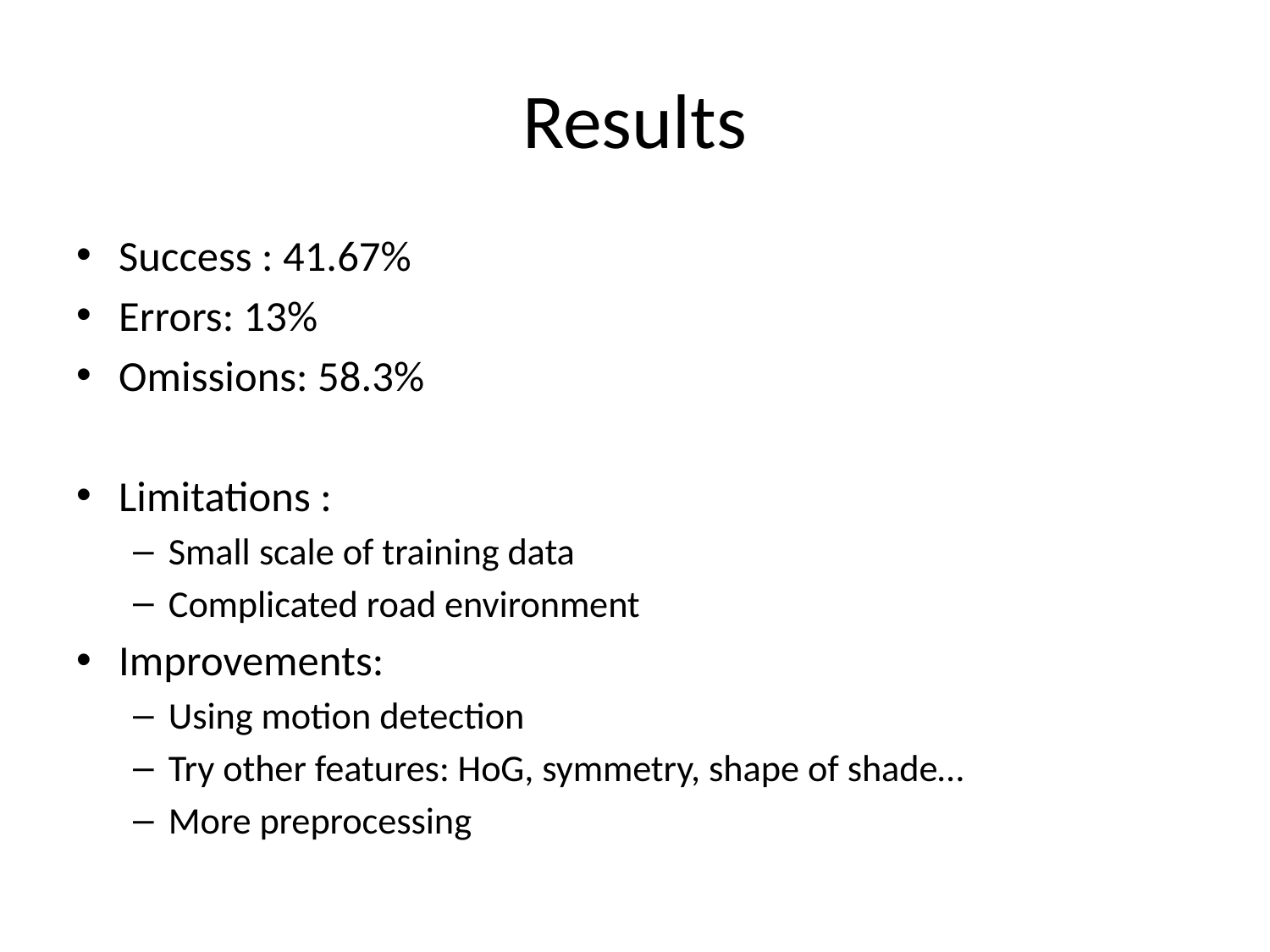

# Results
Success : 41.67%
Errors: 13%
Omissions: 58.3%

Limitations :
Small scale of training data
Complicated road environment
Improvements:
Using motion detection
Try other features: HoG, symmetry, shape of shade…
More preprocessing